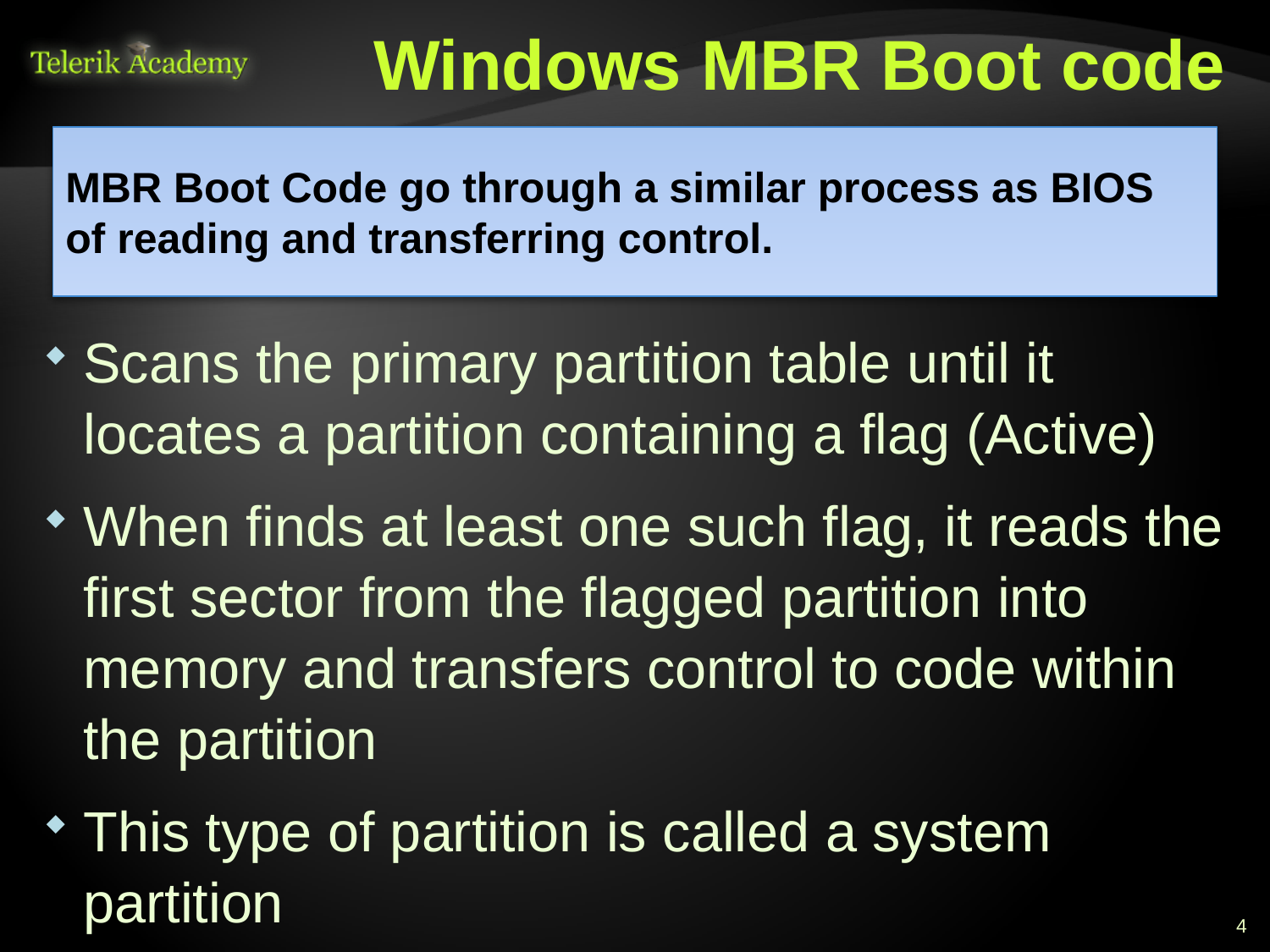

# Windows MBR Boot code
MBR Boot Code go through a similar process as BIOS of reading and transferring control.
Scans the primary partition table until it locates a partition containing a flag (Active)
When finds at least one such flag, it reads the first sector from the flagged partition into memory and transfers control to code within the partition
This type of partition is called a system partition
4